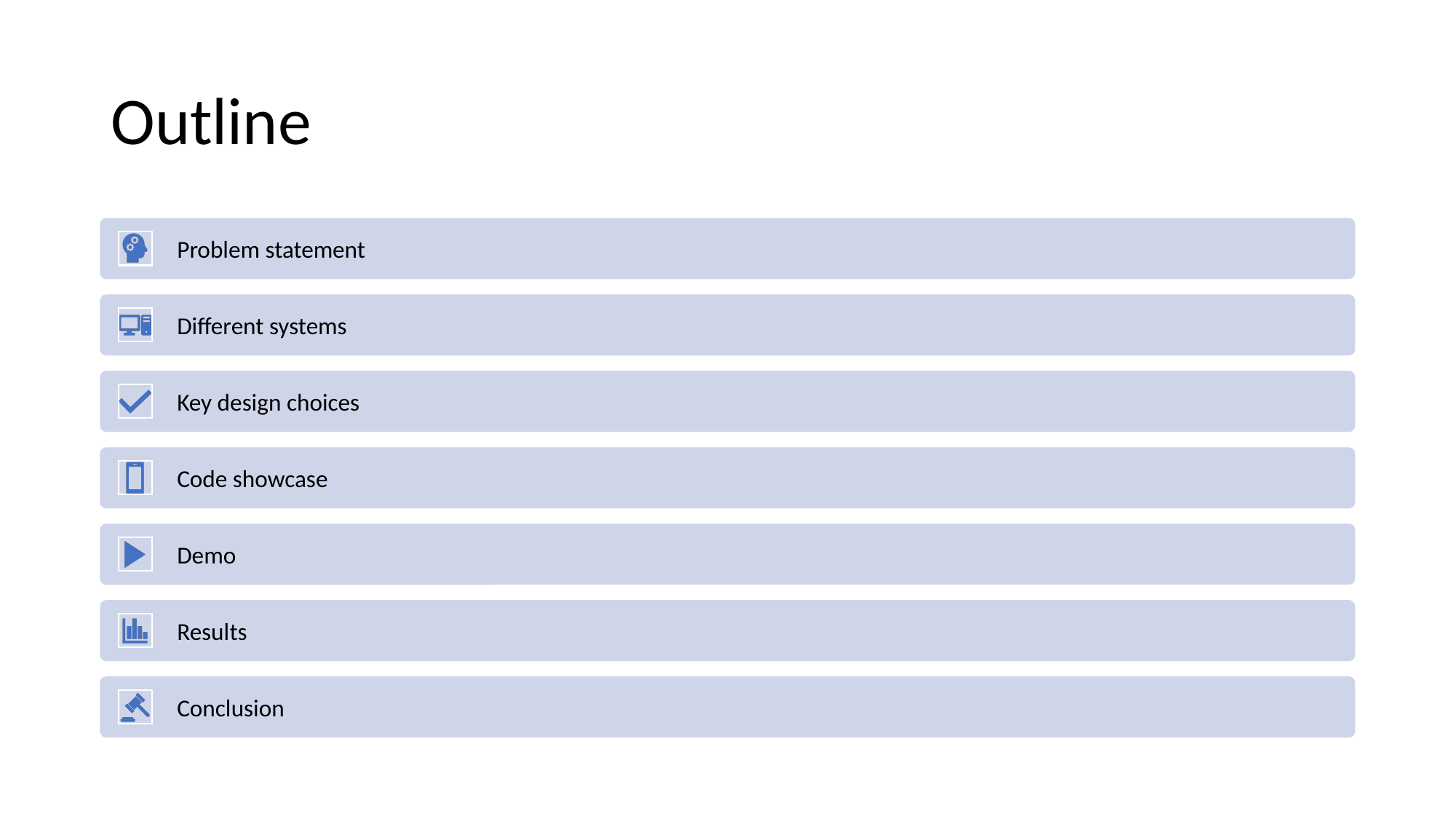

# Outline
Problem statement
Different systems
Key design choices
Code showcase
Demo
Results
Conclusion